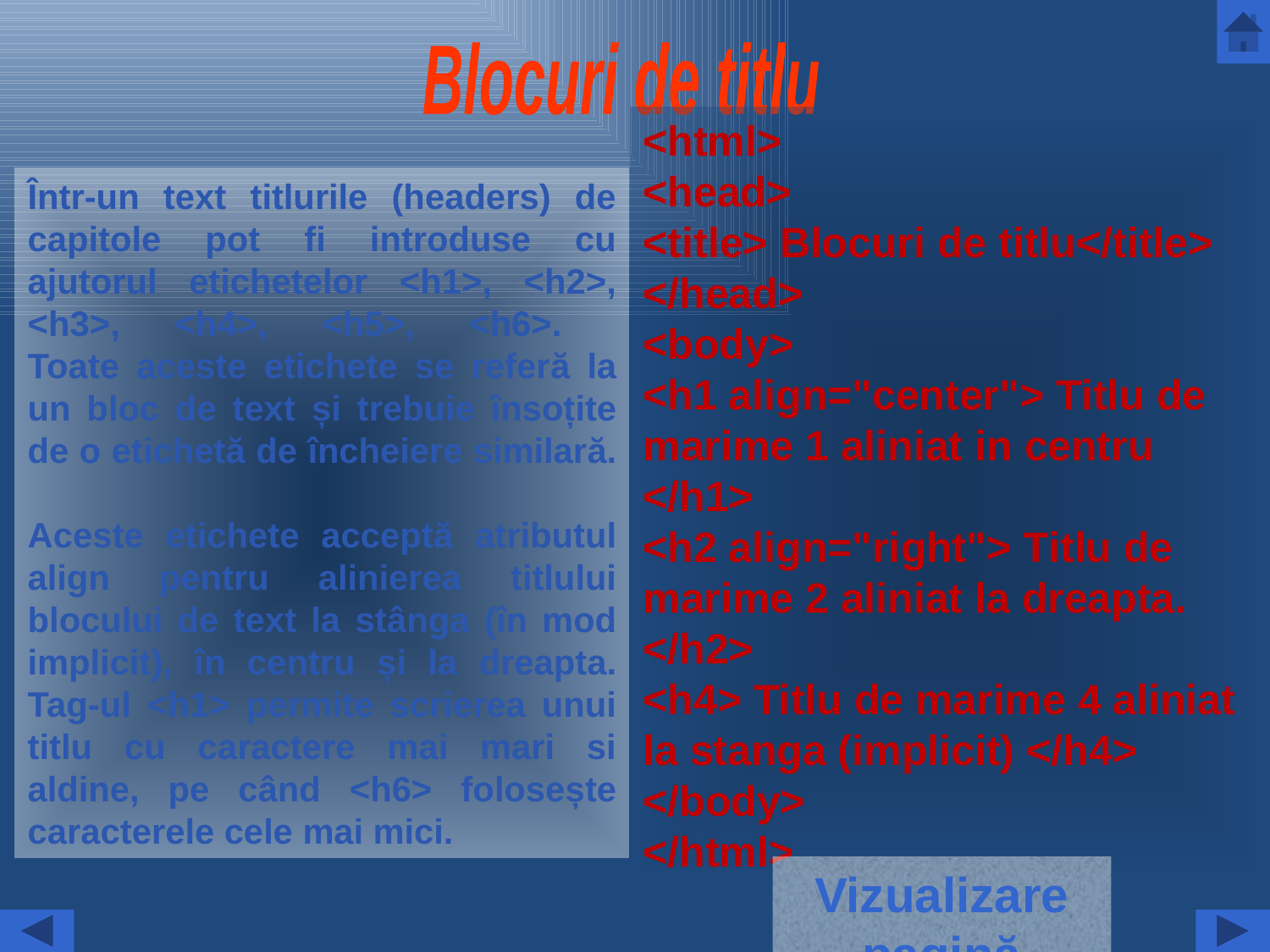

Blocuri de titlu
<html>
<head>
<title> Blocuri de titlu</title>
</head>
<body>
<h1 align="center"> Titlu de marime 1 aliniat in centru </h1>
<h2 align="right"> Titlu de marime 2 aliniat la dreapta. </h2>
<h4> Titlu de marime 4 aliniat la stanga (implicit) </h4>
</body>
</html>
Într-un text titlurile (headers) de capitole pot fi introduse cu ajutorul etichetelor <h1>, <h2>, <h3>, <h4>, <h5>, <h6>.
Toate aceste etichete se referă la un bloc de text și trebuie însoțite de o etichetă de încheiere similară.
Aceste etichete acceptă atributul align pentru alinierea titlului blocului de text la stânga (în mod implicit), în centru și la dreapta. Tag-ul <h1> permite scrierea unui titlu cu caractere mai mari si aldine, pe când <h6> folosește caracterele cele mai mici.
Vizualizare pagină